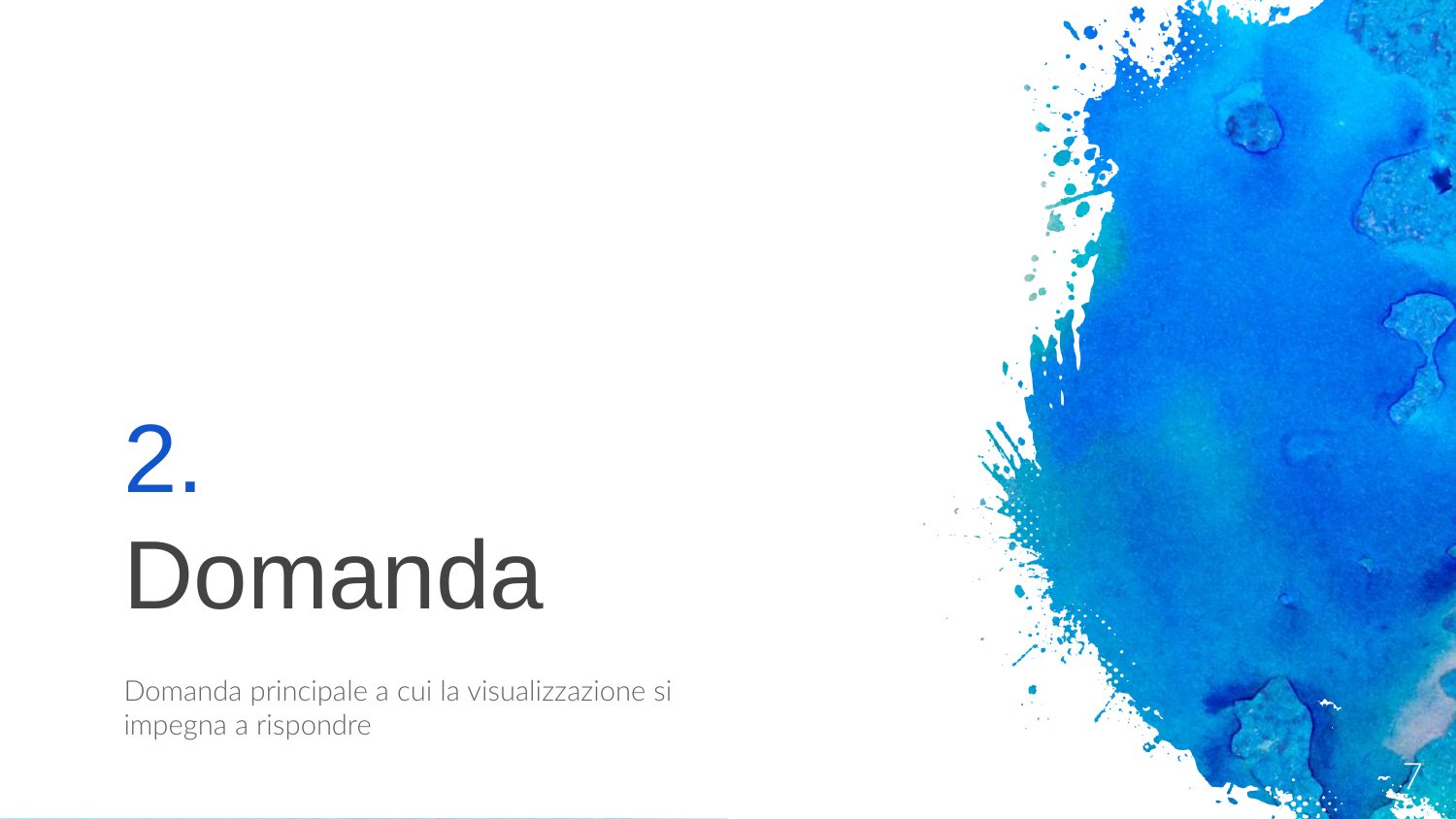

# 2.
Domanda
Domanda principale a cui la visualizzazione si impegna a rispondre
7